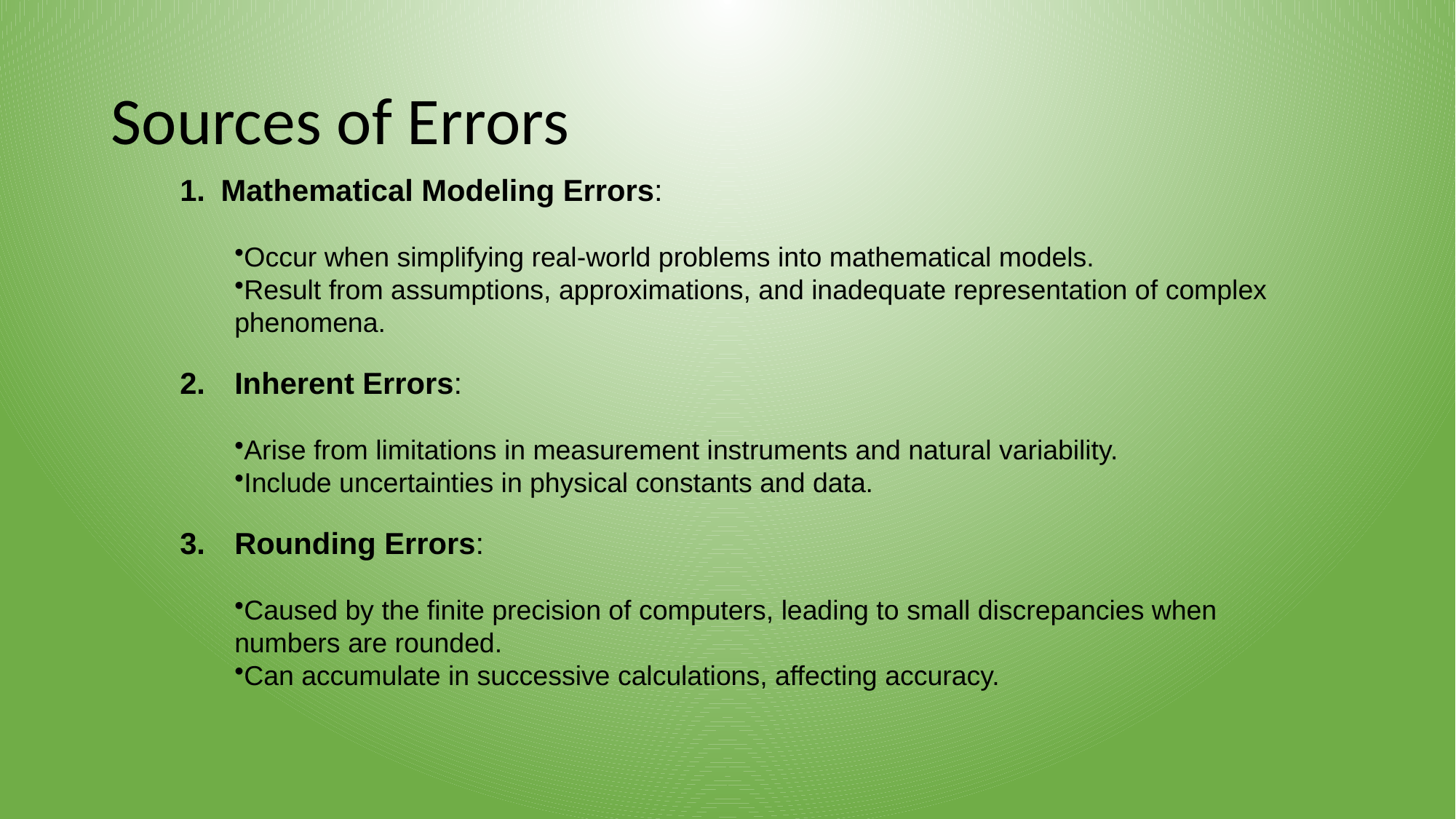

# Sources of Errors
Mathematical Modeling Errors:
Occur when simplifying real-world problems into mathematical models.
Result from assumptions, approximations, and inadequate representation of complex phenomena.
Inherent Errors:
Arise from limitations in measurement instruments and natural variability.
Include uncertainties in physical constants and data.
Rounding Errors:
Caused by the finite precision of computers, leading to small discrepancies when numbers are rounded.
Can accumulate in successive calculations, affecting accuracy.